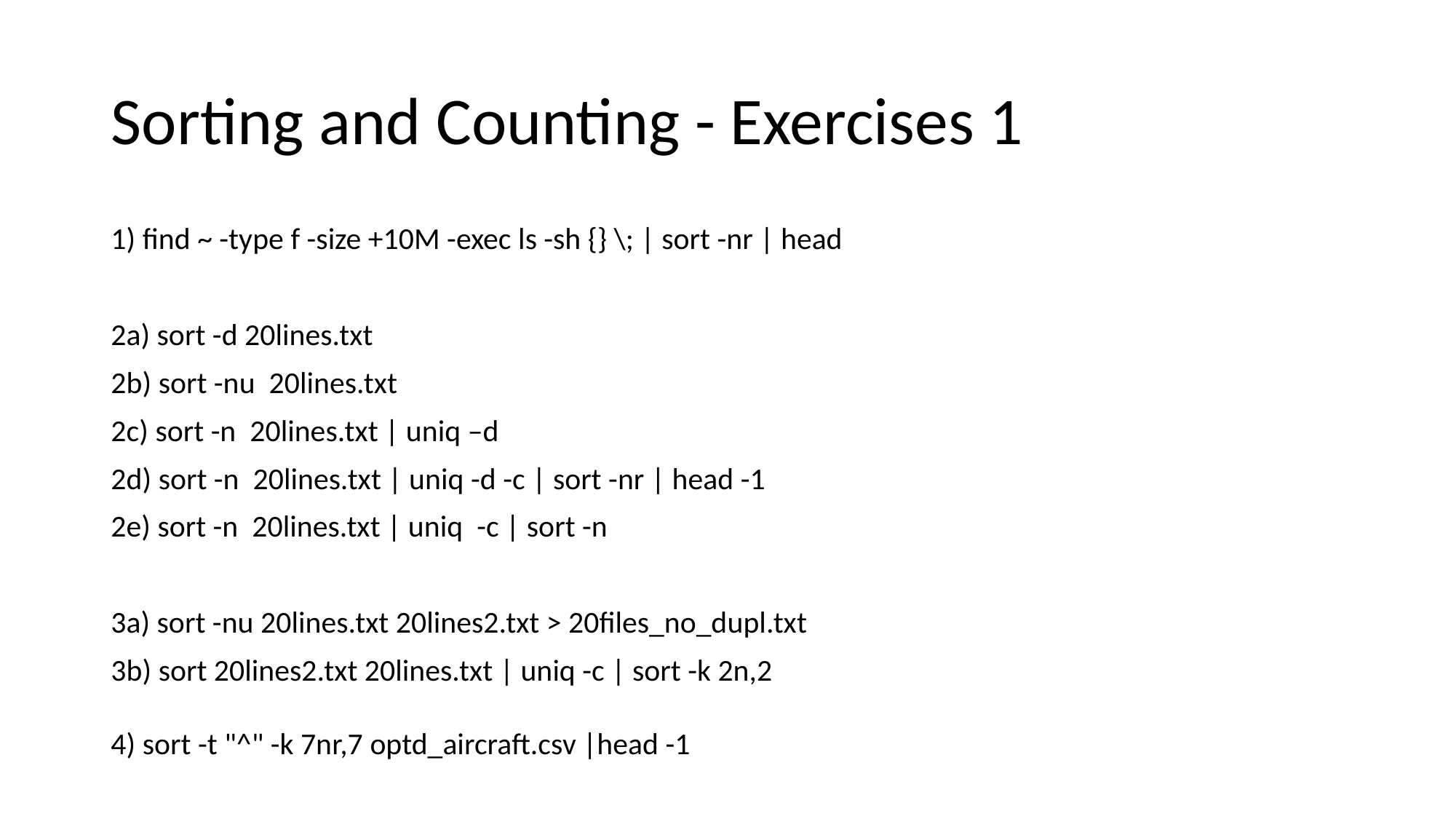

# Sorting and Counting - Exercises 1
1) find ~ -type f -size +10M -exec ls -sh {} \; | sort -nr | head

2a) sort -d 20lines.txt
2b) sort -nu  20lines.txt
2c) sort -n  20lines.txt | uniq –d
2d) sort -n  20lines.txt | uniq -d -c | sort -nr | head -1
2e) sort -n  20lines.txt | uniq  -c | sort -n

3a) sort -nu 20lines.txt 20lines2.txt > 20files_no_dupl.txt
3b) sort 20lines2.txt 20lines.txt | uniq -c | sort -k 2n,2

4) sort -t "^" -k 7nr,7 optd_aircraft.csv |head -1